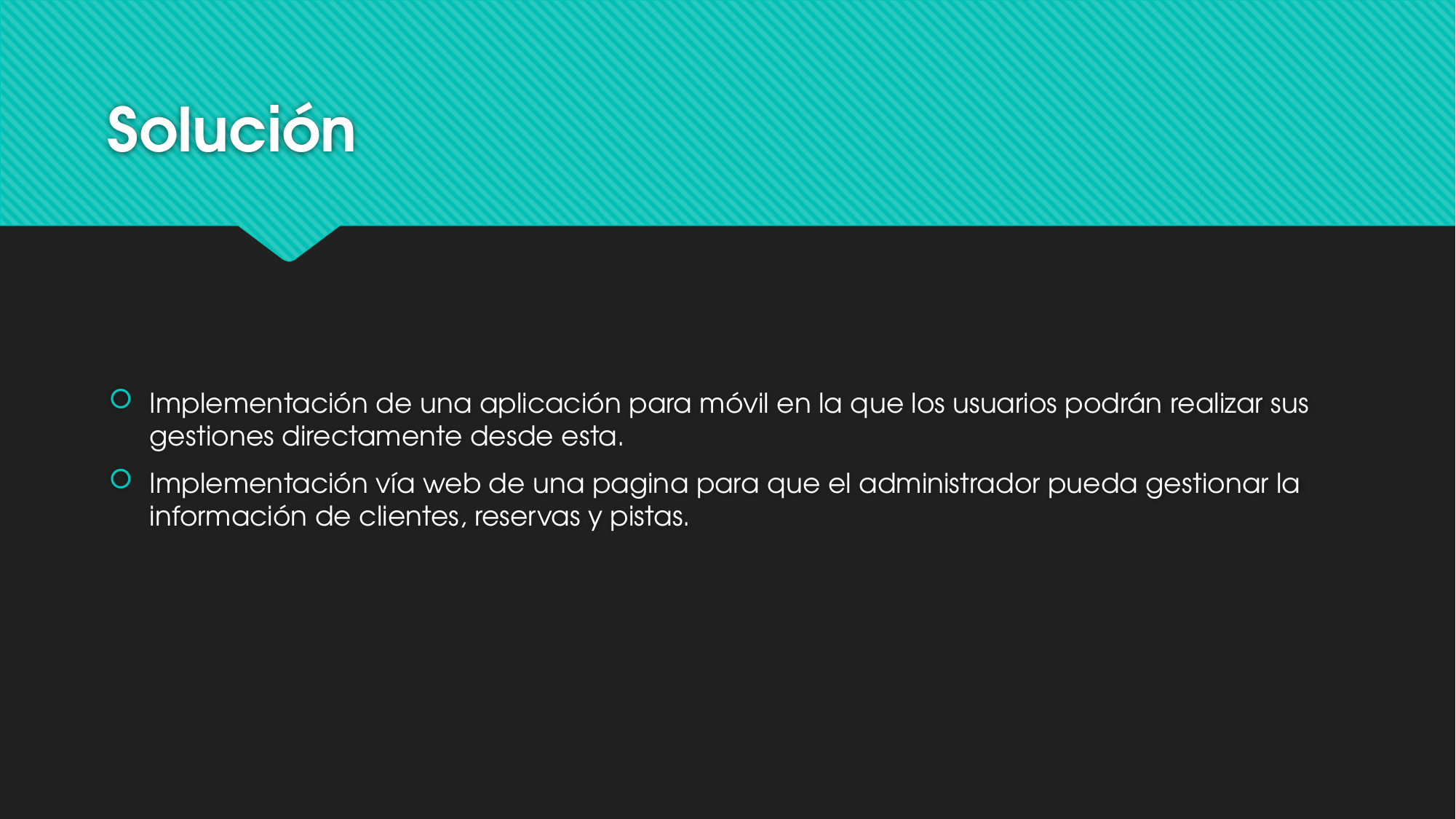

# Solución
Implementación de una aplicación para móvil en la que los usuarios podrán realizar sus gestiones directamente desde esta.
Implementación vía web de una pagina para que el administrador pueda gestionar la información de clientes, reservas y pistas.